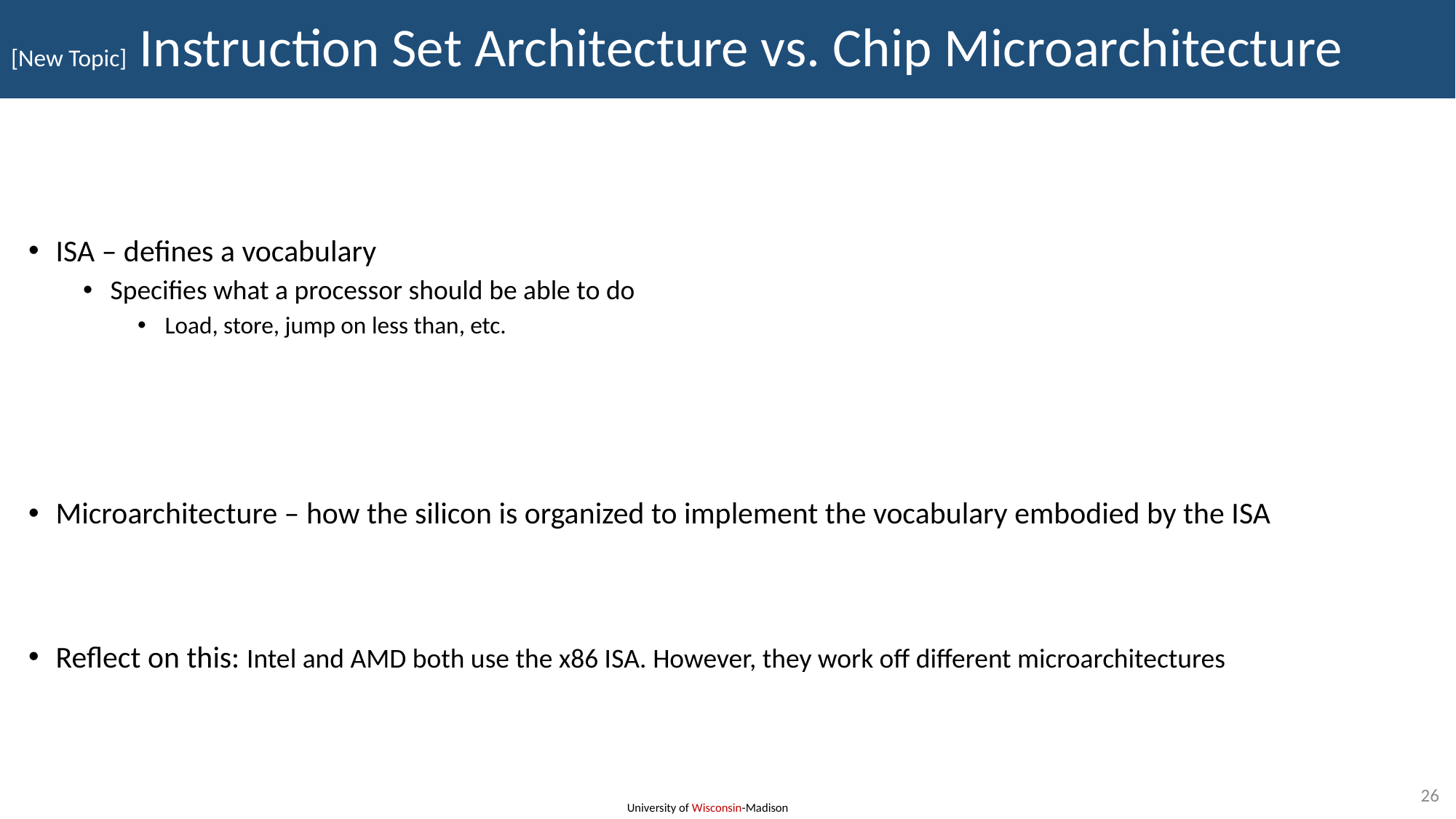

# [New Topic] Instruction Set Architecture vs. Chip Microarchitecture

ISA – defines a vocabulary
Specifies what a processor should be able to do
Load, store, jump on less than, etc.

Microarchitecture – how the silicon is organized to implement the vocabulary embodied by the ISA

Reflect on this: Intel and AMD both use the x86 ISA. However, they work off different microarchitectures
26